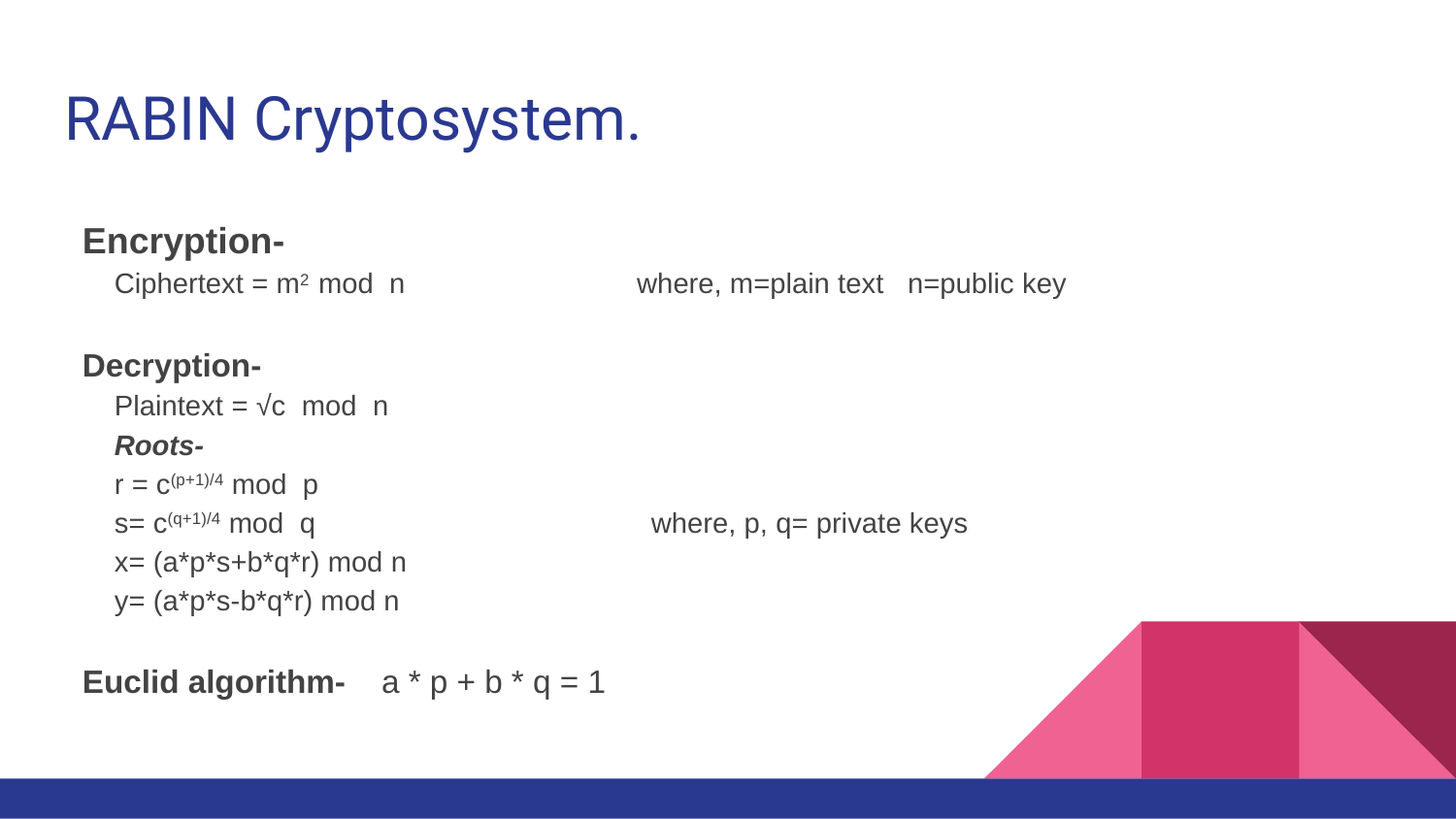

# RABIN Cryptosystem.
Encryption-
    Ciphertext = m2  mod  n                             where, m=plain text   n=public key

Decryption-
    Plaintext = √c  mod  n
    Roots-
    r = c(p+1)/4 mod  p
    s= c(q+1)/4 mod  q                                          where, p, q= private keys
    x= (a*p*s+b*q*r) mod n
    y= (a*p*s-b*q*r) mod n

Euclid algorithm-    a * p + b * q = 1